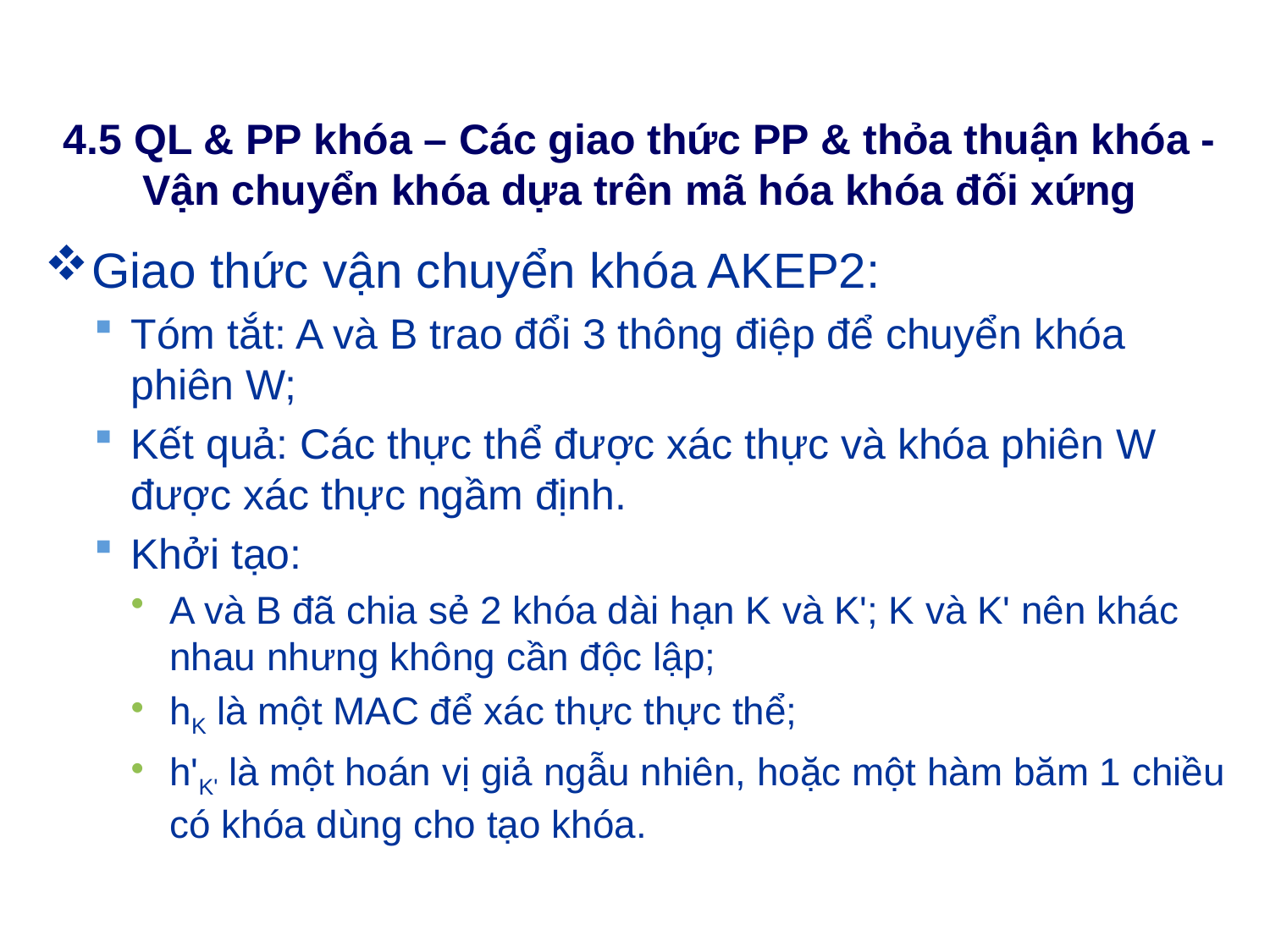

# 4.5 QL & PP khóa – Các giao thức PP & thỏa thuận khóa - Vận chuyển khóa dựa trên mã hóa khóa đối xứng
Giao thức vận chuyển khóa AKEP2:
Tóm tắt: A và B trao đổi 3 thông điệp để chuyển khóa phiên W;
Kết quả: Các thực thể được xác thực và khóa phiên W được xác thực ngầm định.
Khởi tạo:
A và B đã chia sẻ 2 khóa dài hạn K và K'; K và K' nên khác nhau nhưng không cần độc lập;
hK là một MAC để xác thực thực thể;
h'K' là một hoán vị giả ngẫu nhiên, hoặc một hàm băm 1 chiều có khóa dùng cho tạo khóa.